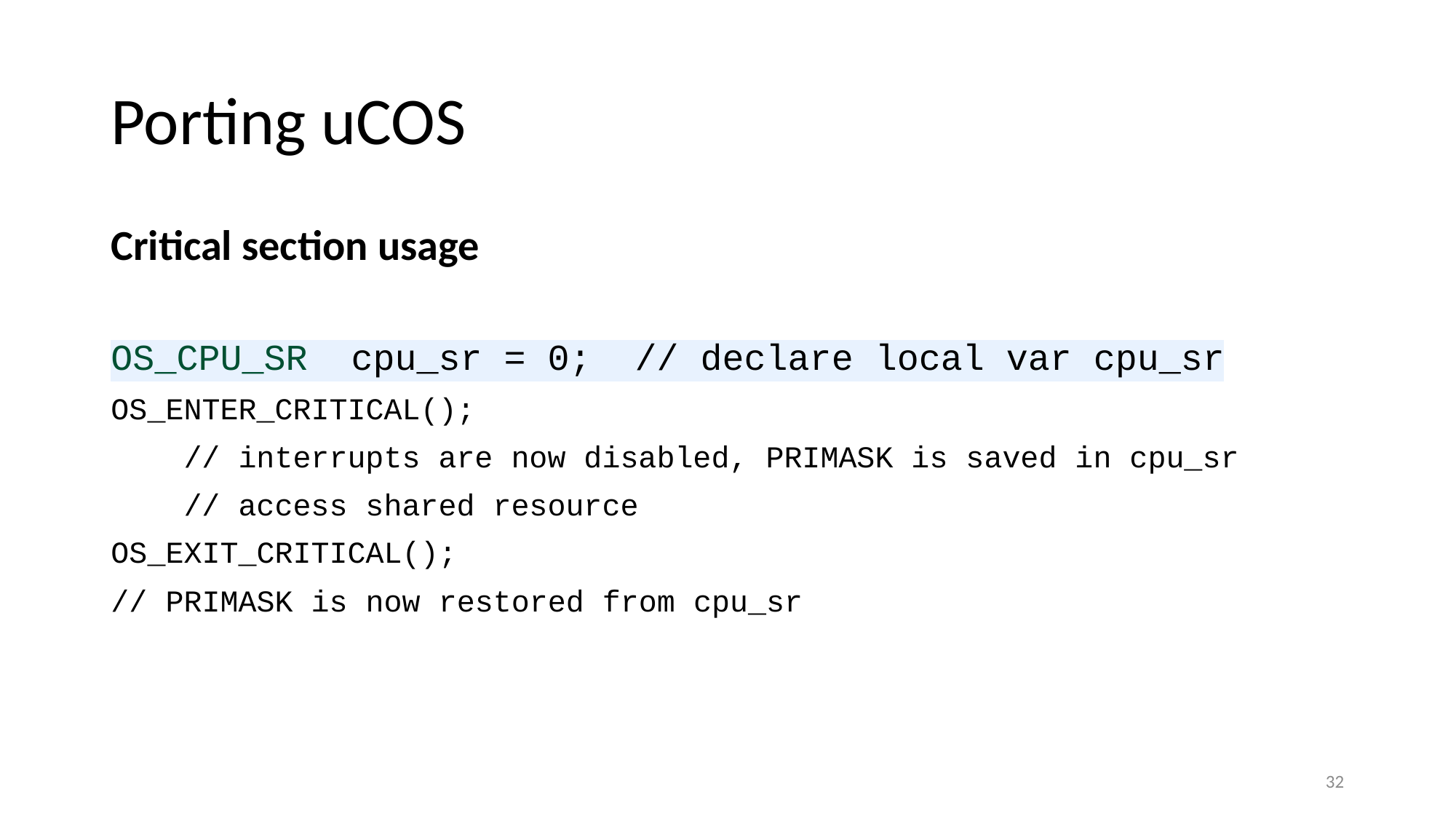

# Porting uCOS
Critical section usage

OS_CPU_SR  cpu_sr = 0;  // declare local var cpu_sr
OS_ENTER_CRITICAL();
    // interrupts are now disabled, PRIMASK is saved in cpu_sr
    // access shared resource
OS_EXIT_CRITICAL();
// PRIMASK is now restored from cpu_sr

32